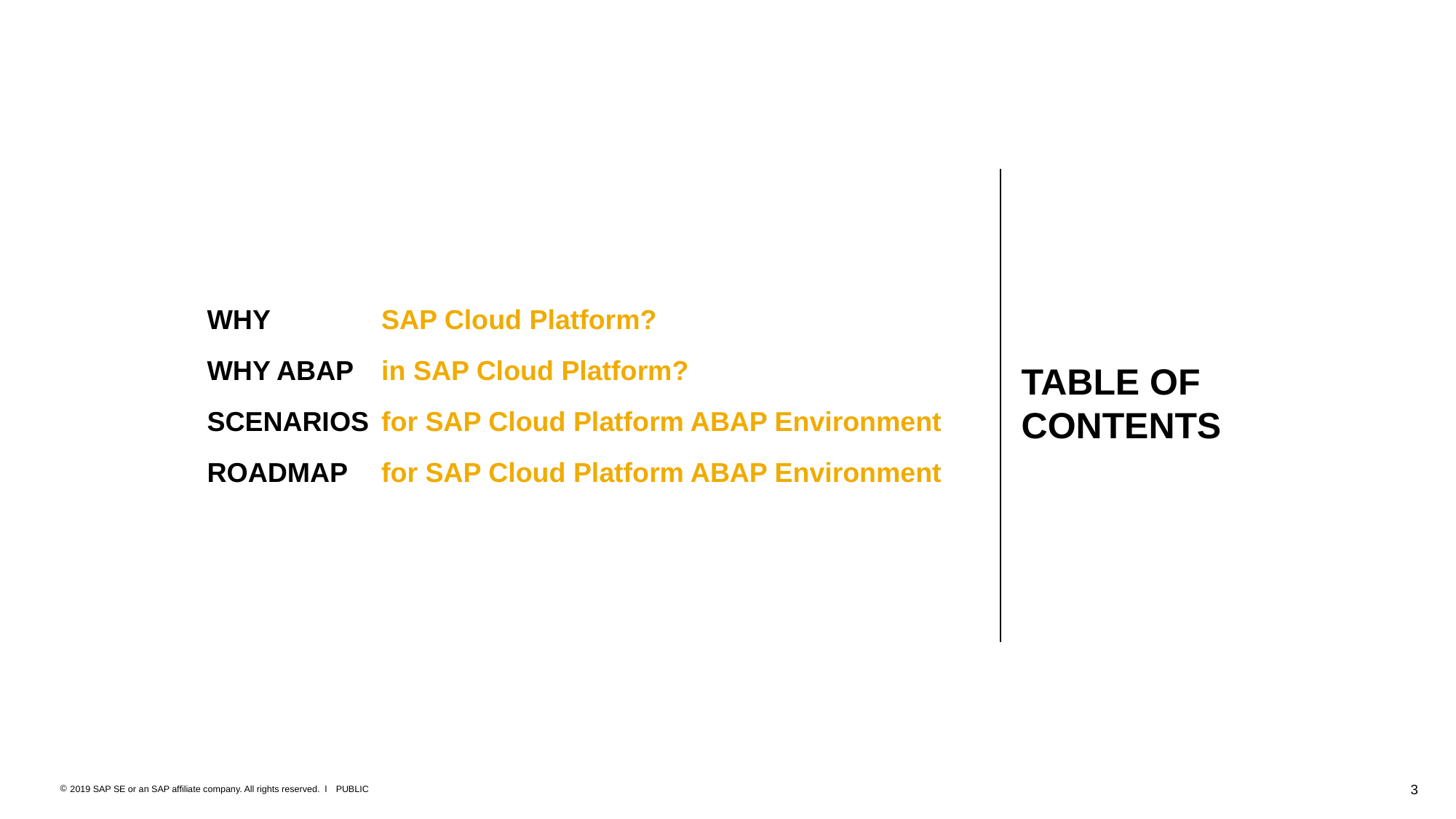

WHY 	SAP Cloud Platform?
WHY ABAP 	in SAP Cloud Platform?
SCENARIOS 	for SAP Cloud Platform ABAP Environment
ROADMAP 	for SAP Cloud Platform ABAP Environment
# TABLE OF CONTENTS